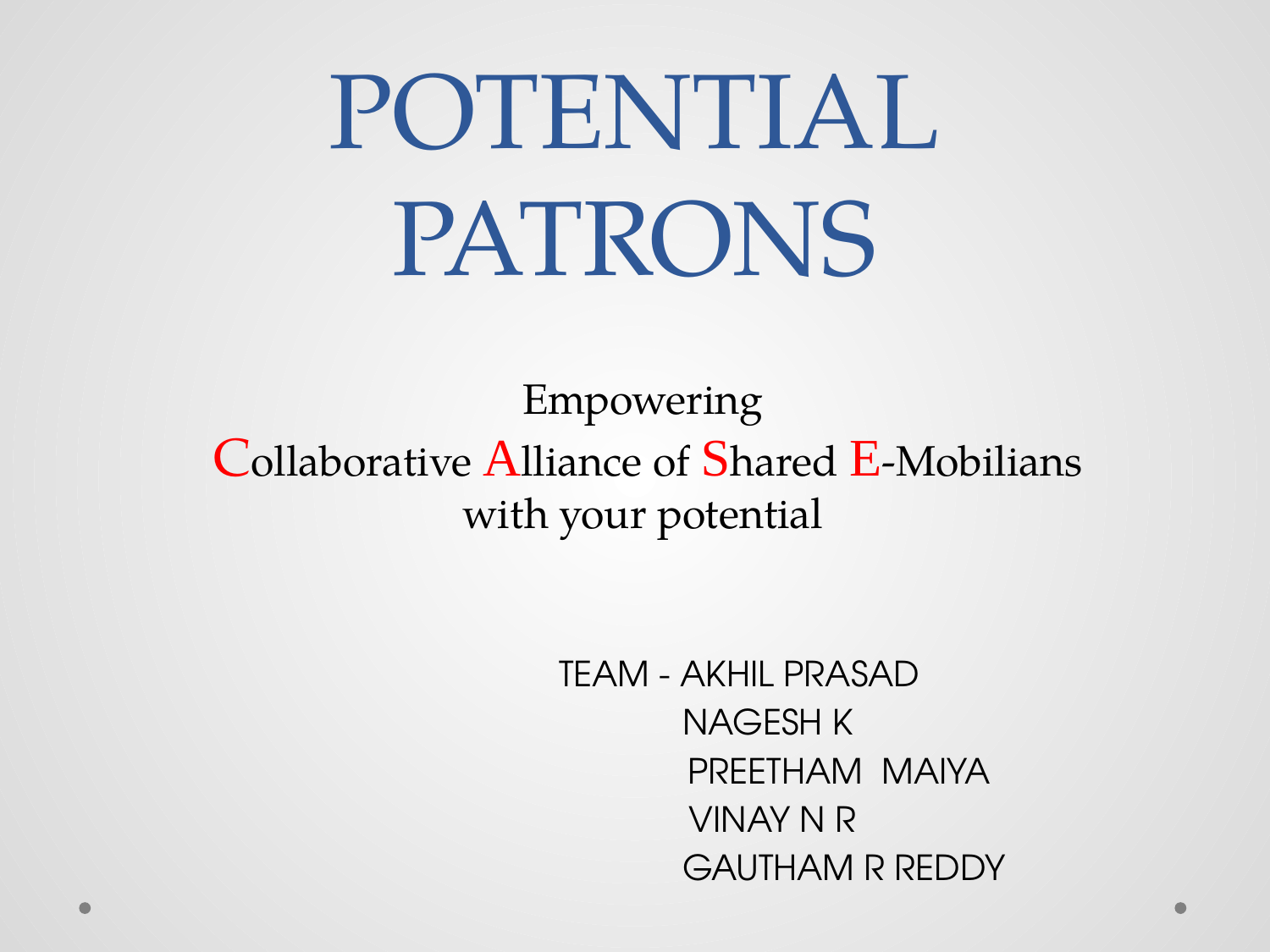

# POTENTIAL PATRONS
Empowering
Collaborative Alliance of Shared E-Mobilians
with your potential

TEAM - AKHIL PRASAD
      NAGESH K
                     PREETHAM  MAIYA
       VINAY N R
                       GAUTHAM R REDDY